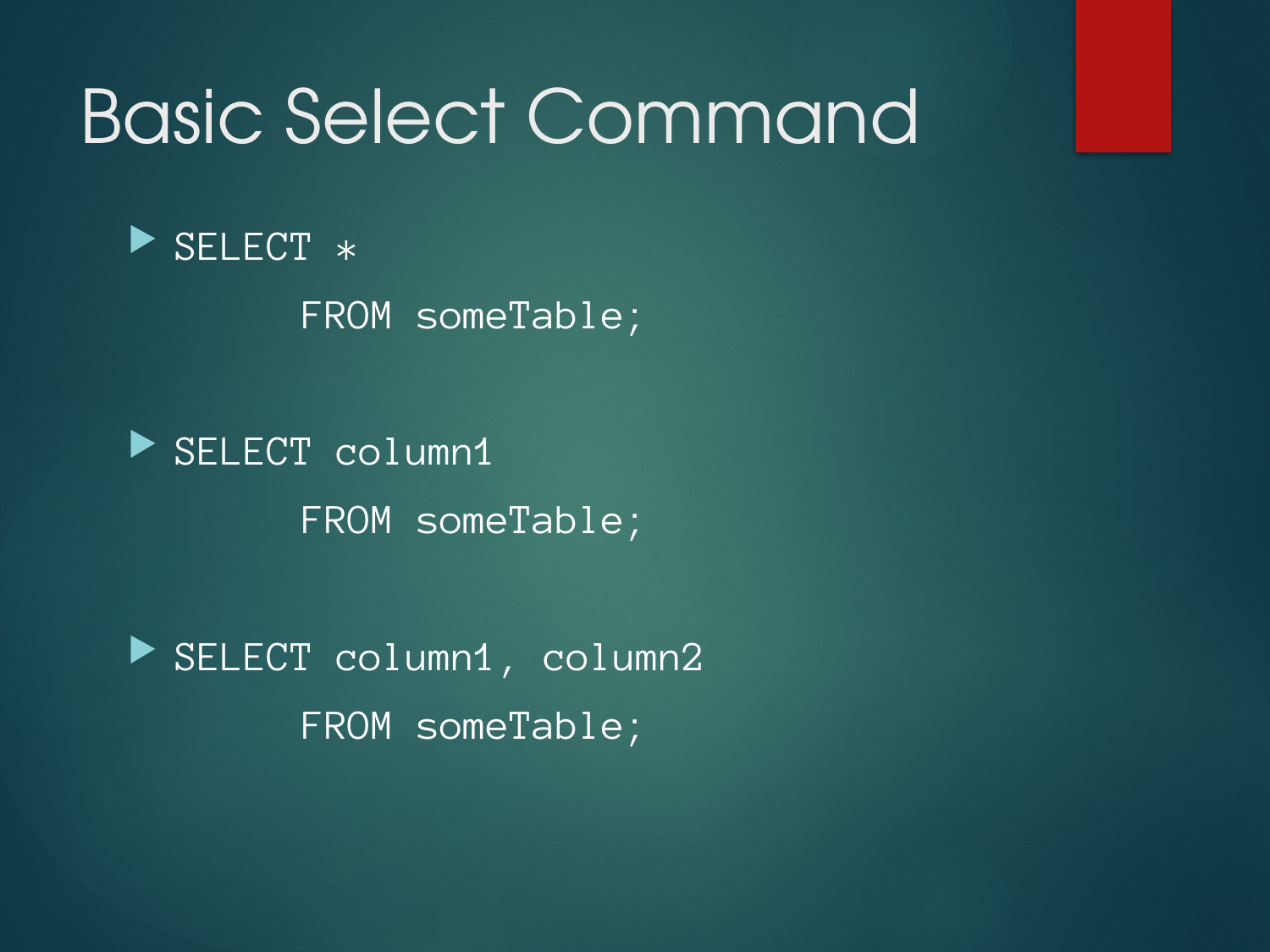

# Basic Select Command
SELECT *
		FROM someTable;

SELECT column1
		FROM someTable;

SELECT column1, column2
		FROM someTable;